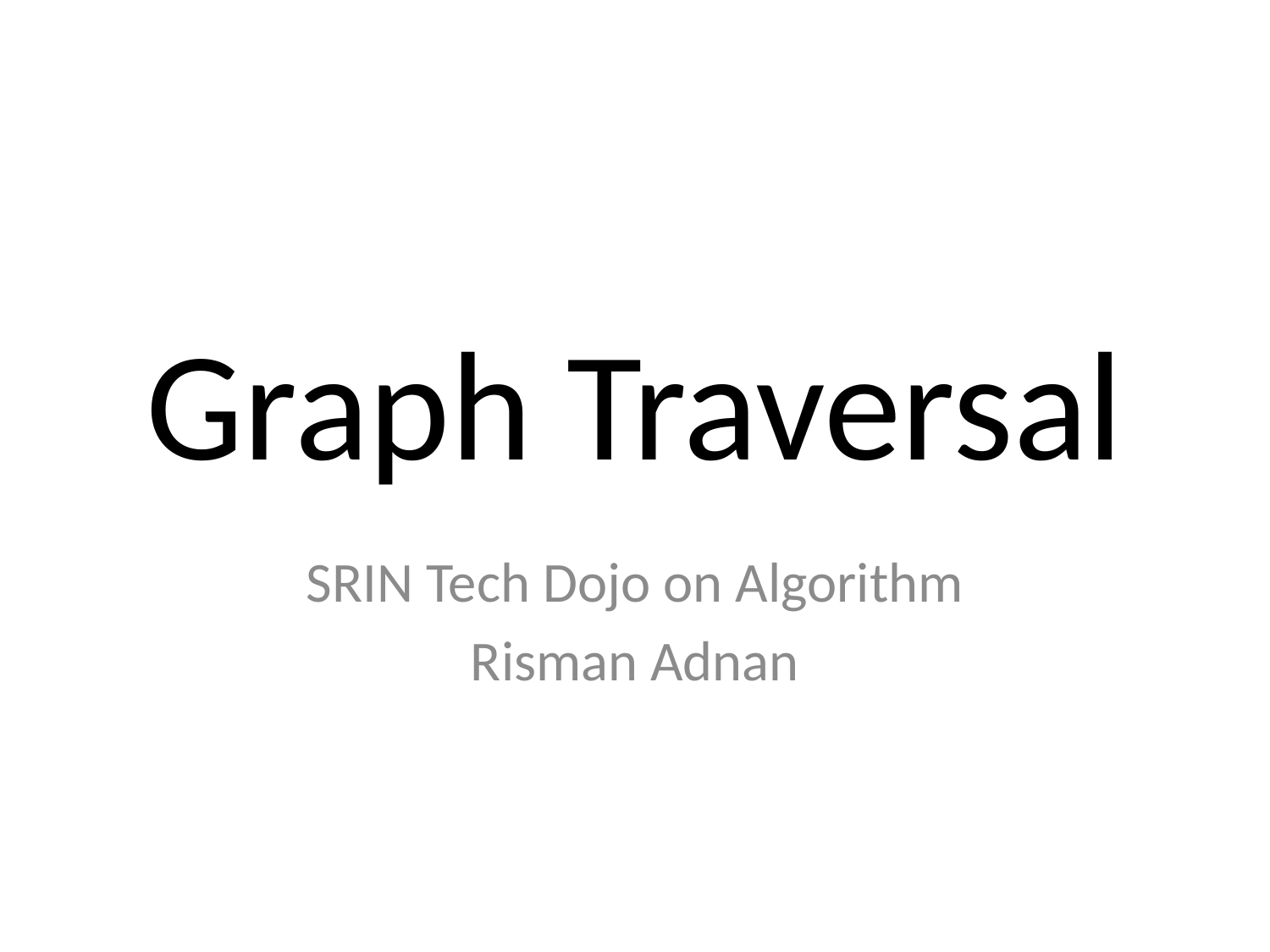

# Graph Traversal
SRIN Tech Dojo on Algorithm
Risman Adnan